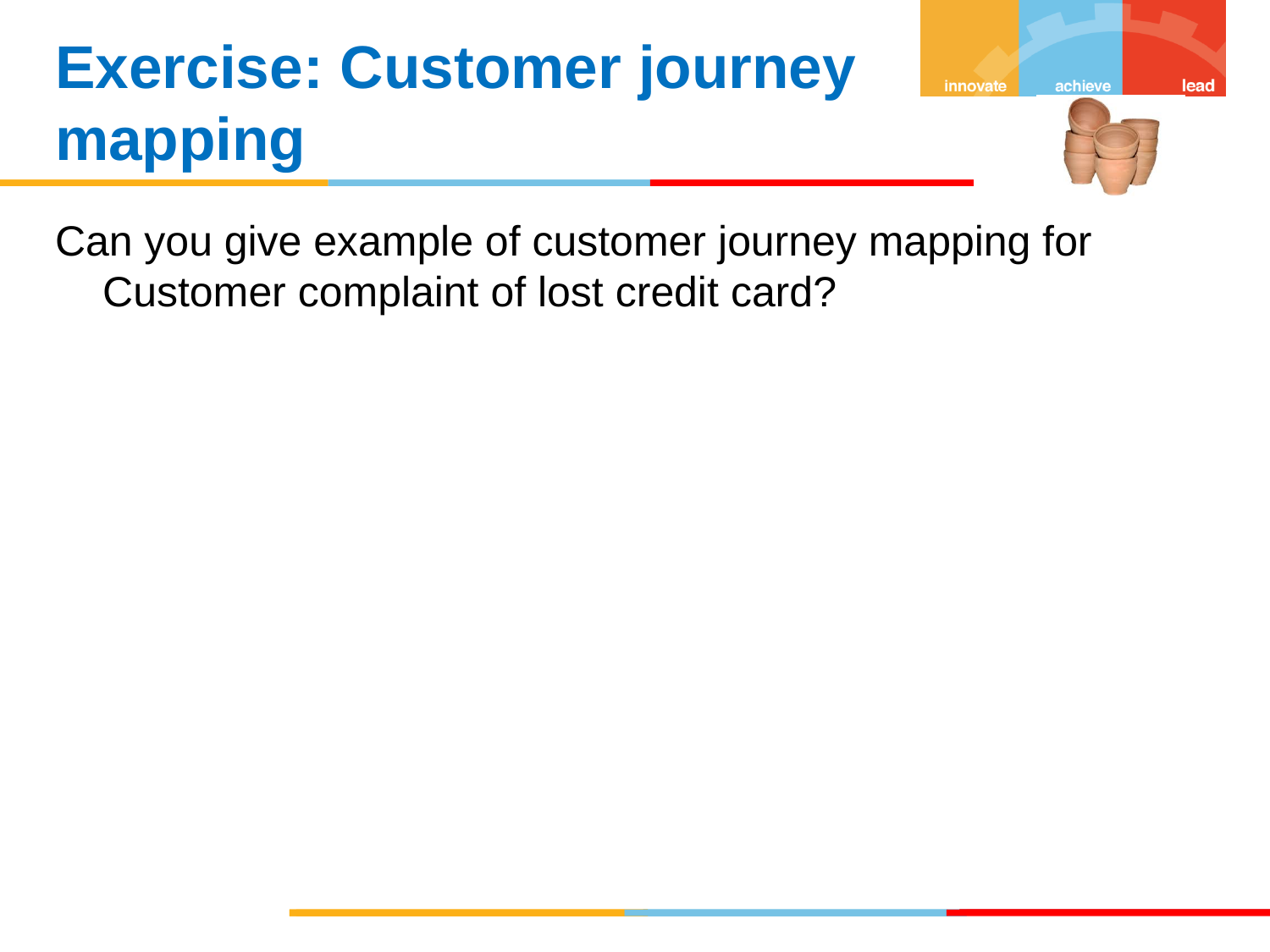

Exercise: Customer journey mapping
Can you give example of customer journey mapping for Customer complaint of lost credit card?